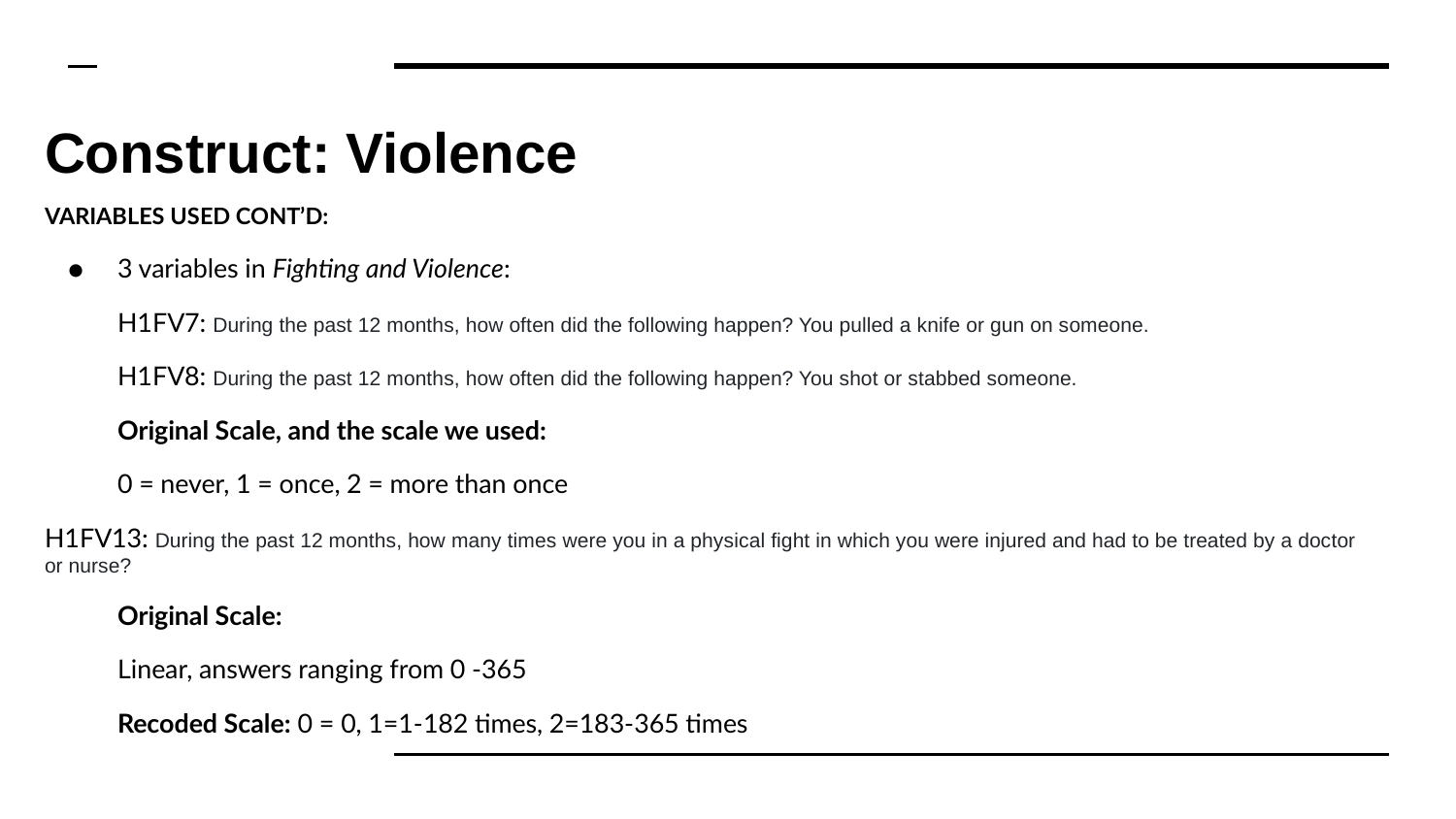

# Construct: Violence
VARIABLES USED CONT’D:
3 variables in Fighting and Violence:
H1FV7: During the past 12 months, how often did the following happen? You pulled a knife or gun on someone.
H1FV8: During the past 12 months, how often did the following happen? You shot or stabbed someone.
Original Scale, and the scale we used:
0 = never, 1 = once, 2 = more than once
H1FV13: During the past 12 months, how many times were you in a physical fight in which you were injured and had to be treated by a doctor or nurse?
Original Scale:
Linear, answers ranging from 0 -365
Recoded Scale: 0 = 0, 1=1-182 times, 2=183-365 times